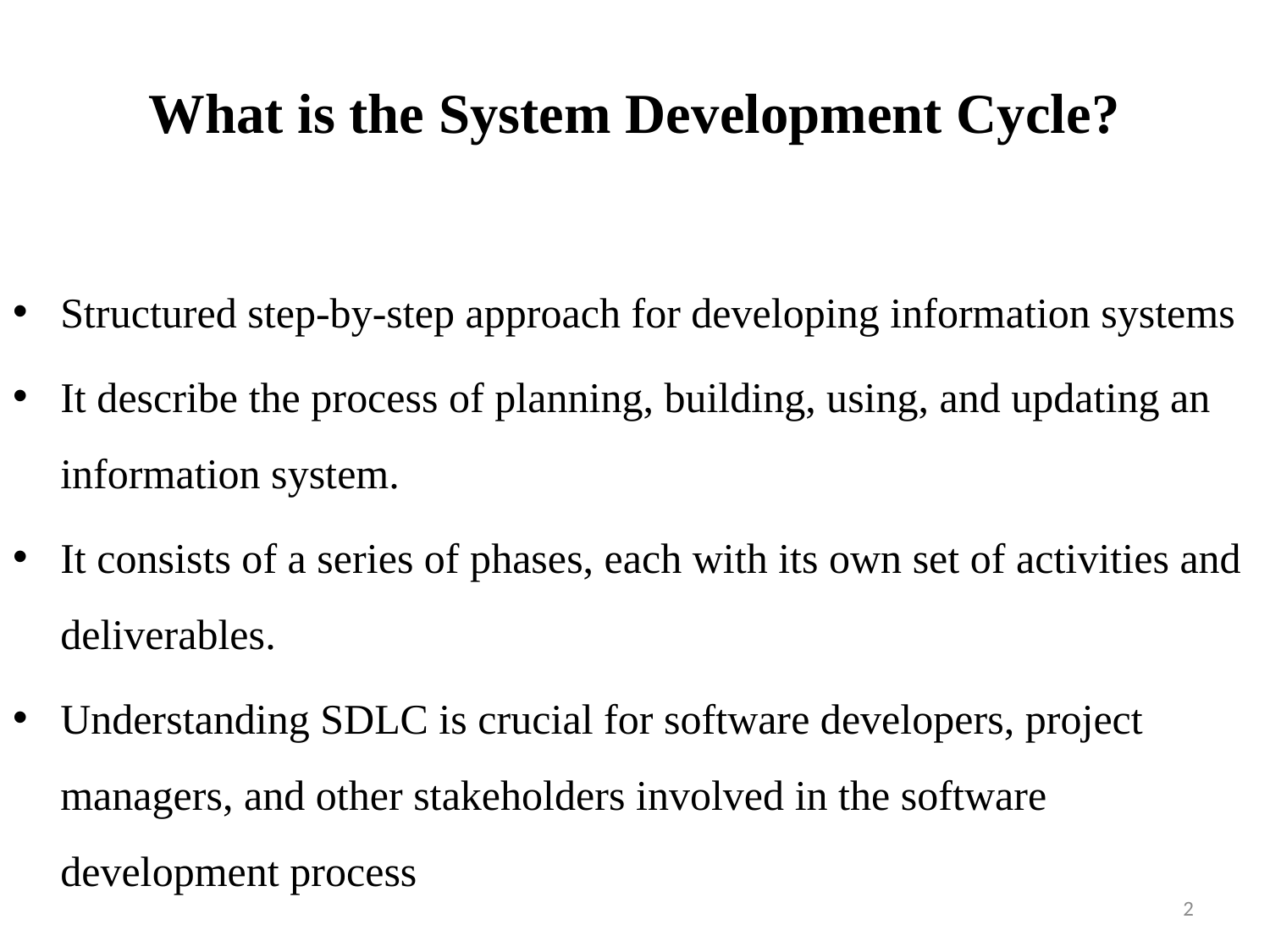

# What is the System Development Cycle?
Structured step-by-step approach for developing information systems
It describe the process of planning, building, using, and updating an information system.
It consists of a series of phases, each with its own set of activities and deliverables.
Understanding SDLC is crucial for software developers, project managers, and other stakeholders involved in the software development process
2